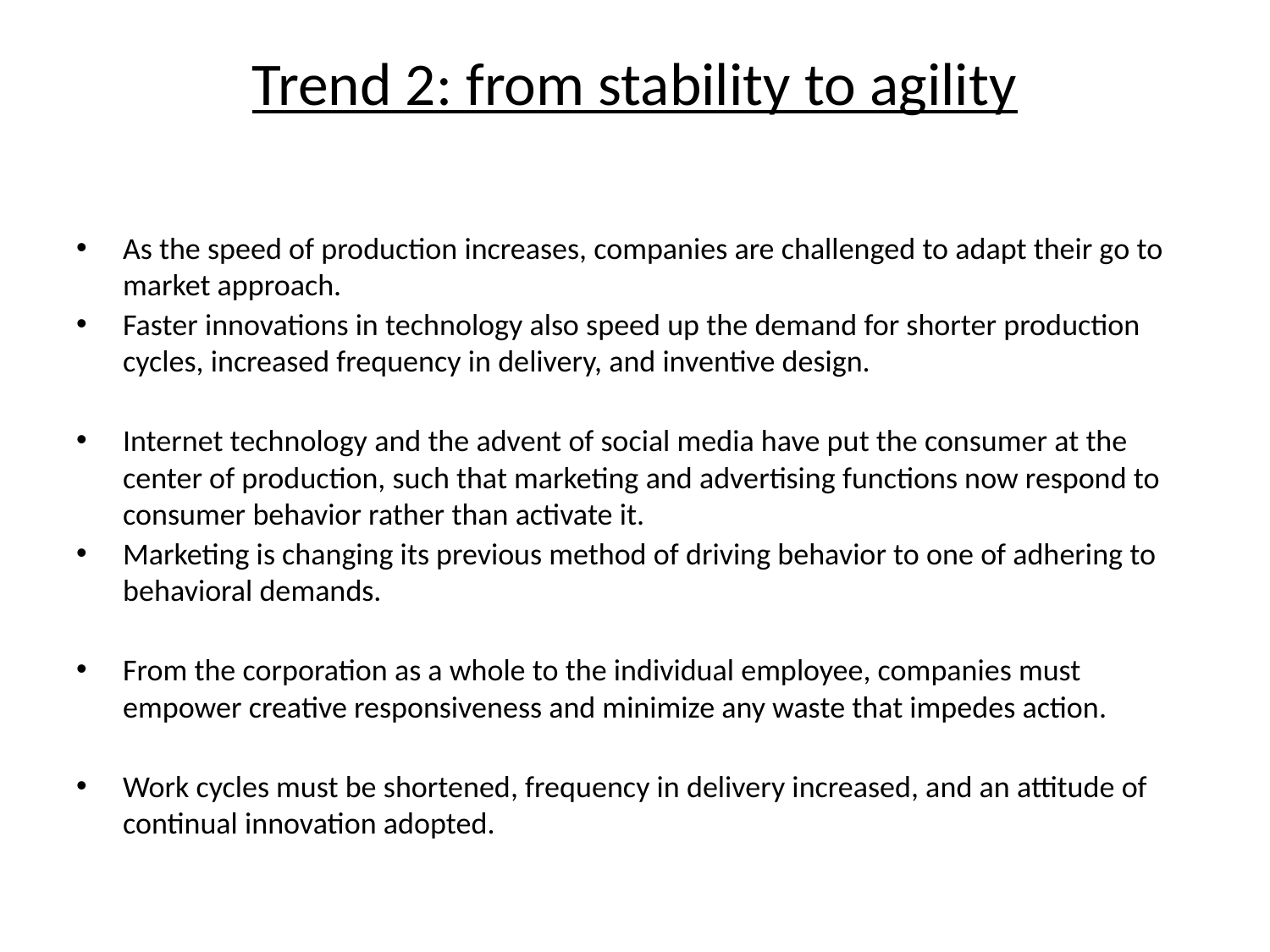

# Trend 2: from stability to agility
As the speed of production increases, companies are challenged to adapt their go to market approach.
Faster innovations in technology also speed up the demand for shorter production cycles, increased frequency in delivery, and inventive design.

Internet technology and the advent of social media have put the consumer at the center of production, such that marketing and advertising functions now respond to consumer behavior rather than activate it.
Marketing is changing its previous method of driving behavior to one of adhering to behavioral demands.

From the corporation as a whole to the individual employee, companies must empower creative responsiveness and minimize any waste that impedes action.

Work cycles must be shortened, frequency in delivery increased, and an attitude of continual innovation adopted.